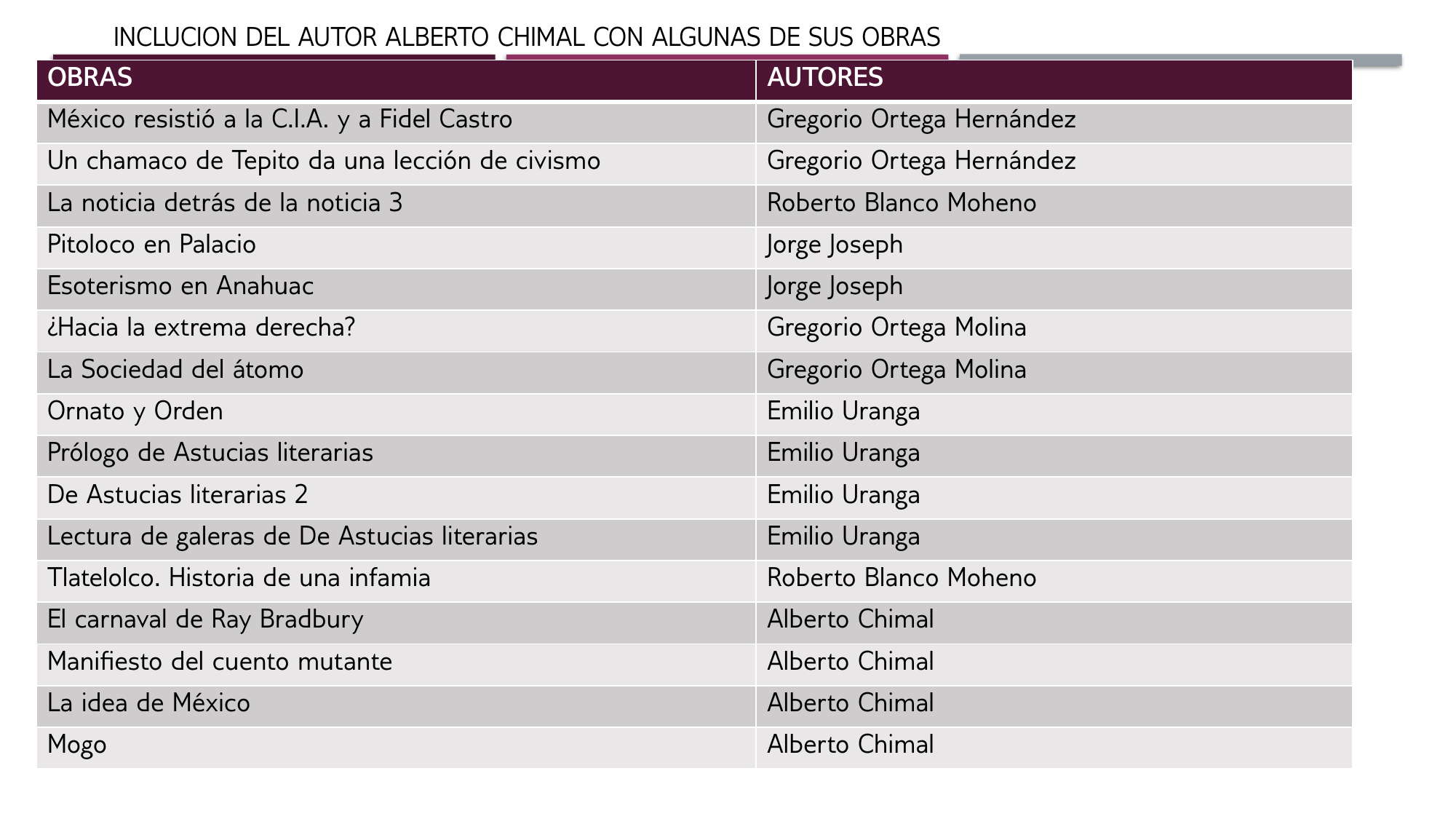

INCLUCION DEL AUTOR ALBERTO CHIMAL CON ALGUNAS DE SUS OBRAS
| OBRAS | AUTORES |
| --- | --- |
| México resistió a la C.I.A. y a Fidel Castro | Gregorio Ortega Hernández |
| Un chamaco de Tepito da una lección de civismo | Gregorio Ortega Hernández |
| La noticia detrás de la noticia 3 | Roberto Blanco Moheno |
| Pitoloco en Palacio | Jorge Joseph |
| Esoterismo en Anahuac | Jorge Joseph |
| ¿Hacia la extrema derecha? | Gregorio Ortega Molina |
| La Sociedad del átomo | Gregorio Ortega Molina |
| Ornato y Orden | Emilio Uranga |
| Prólogo de Astucias literarias | Emilio Uranga |
| De Astucias literarias 2 | Emilio Uranga |
| Lectura de galeras de De Astucias literarias | Emilio Uranga |
| Tlatelolco. Historia de una infamia | Roberto Blanco Moheno |
| El carnaval de Ray Bradbury | Alberto Chimal |
| Manifiesto del cuento mutante | Alberto Chimal |
| La idea de México | Alberto Chimal |
| Mogo | Alberto Chimal |